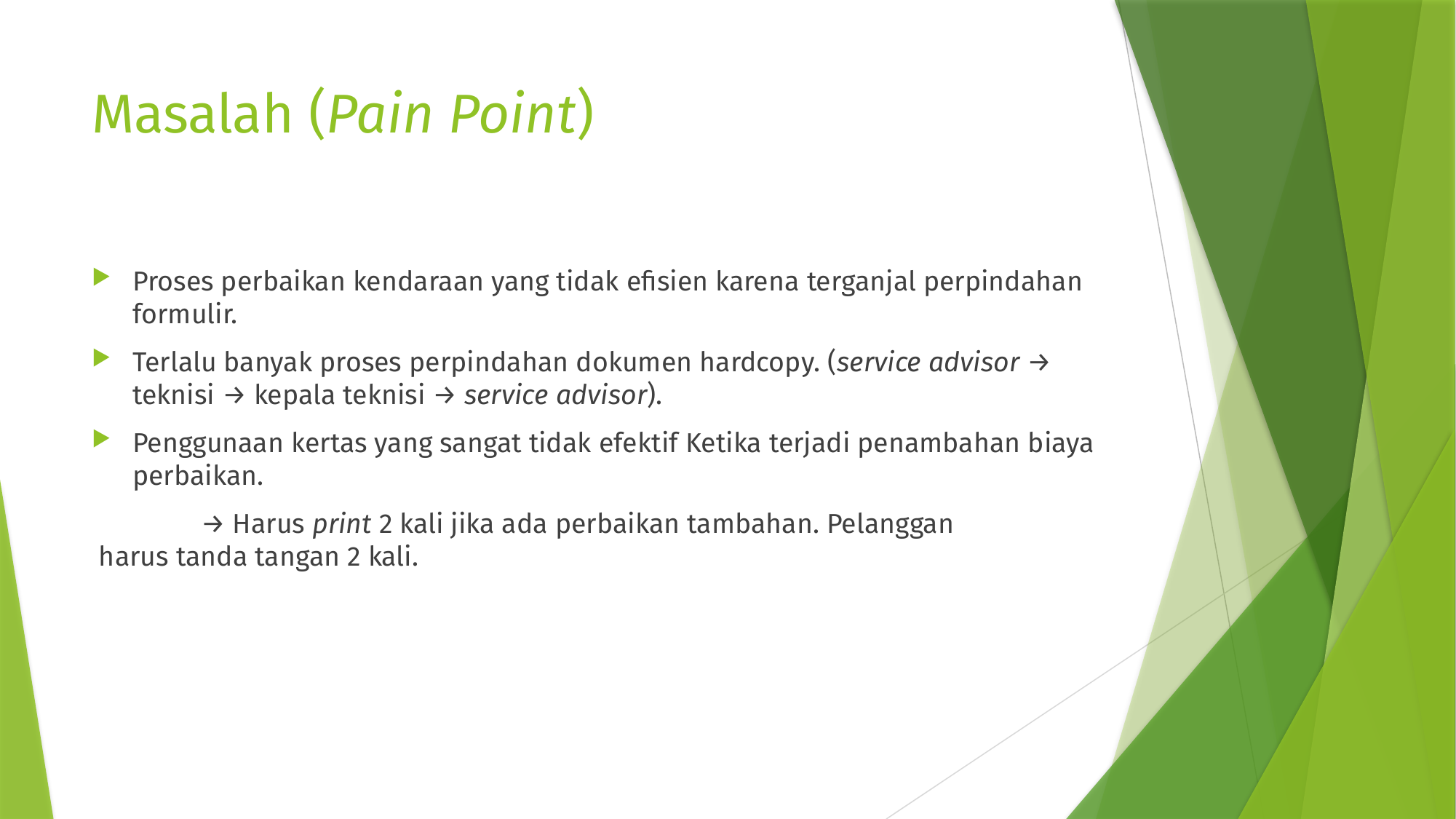

# Masalah (Pain Point)
Proses perbaikan kendaraan yang tidak efisien karena terganjal perpindahan formulir.
Terlalu banyak proses perpindahan dokumen hardcopy. (service advisor → teknisi → kepala teknisi → service advisor).
Penggunaan kertas yang sangat tidak efektif Ketika terjadi penambahan biaya perbaikan.
	→ Harus print 2 kali jika ada perbaikan tambahan. Pelanggan 		     harus tanda tangan 2 kali.